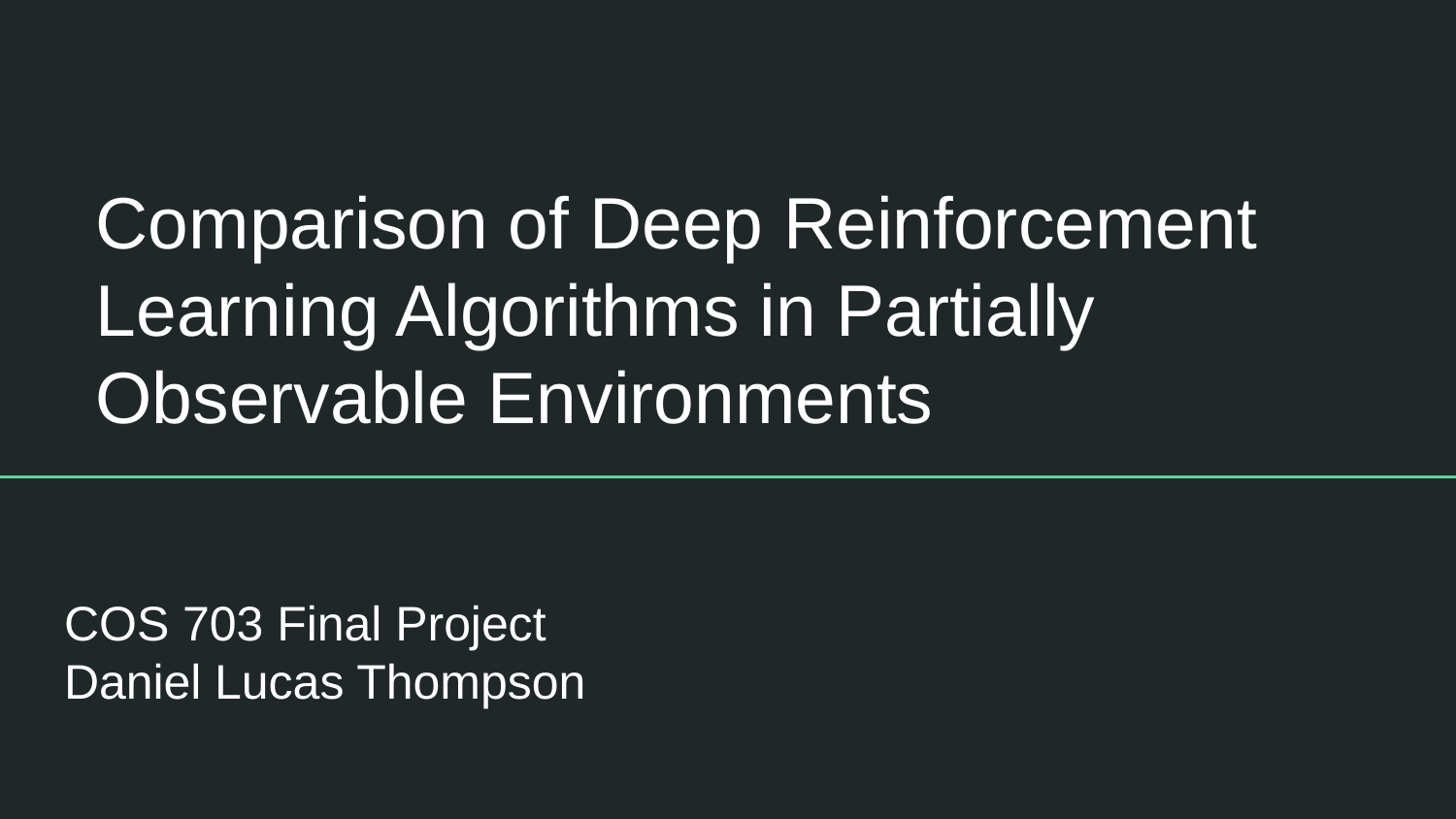

# Comparison of Deep Reinforcement Learning Algorithms in Partially Observable Environments
COS 703 Final Project
Daniel Lucas Thompson